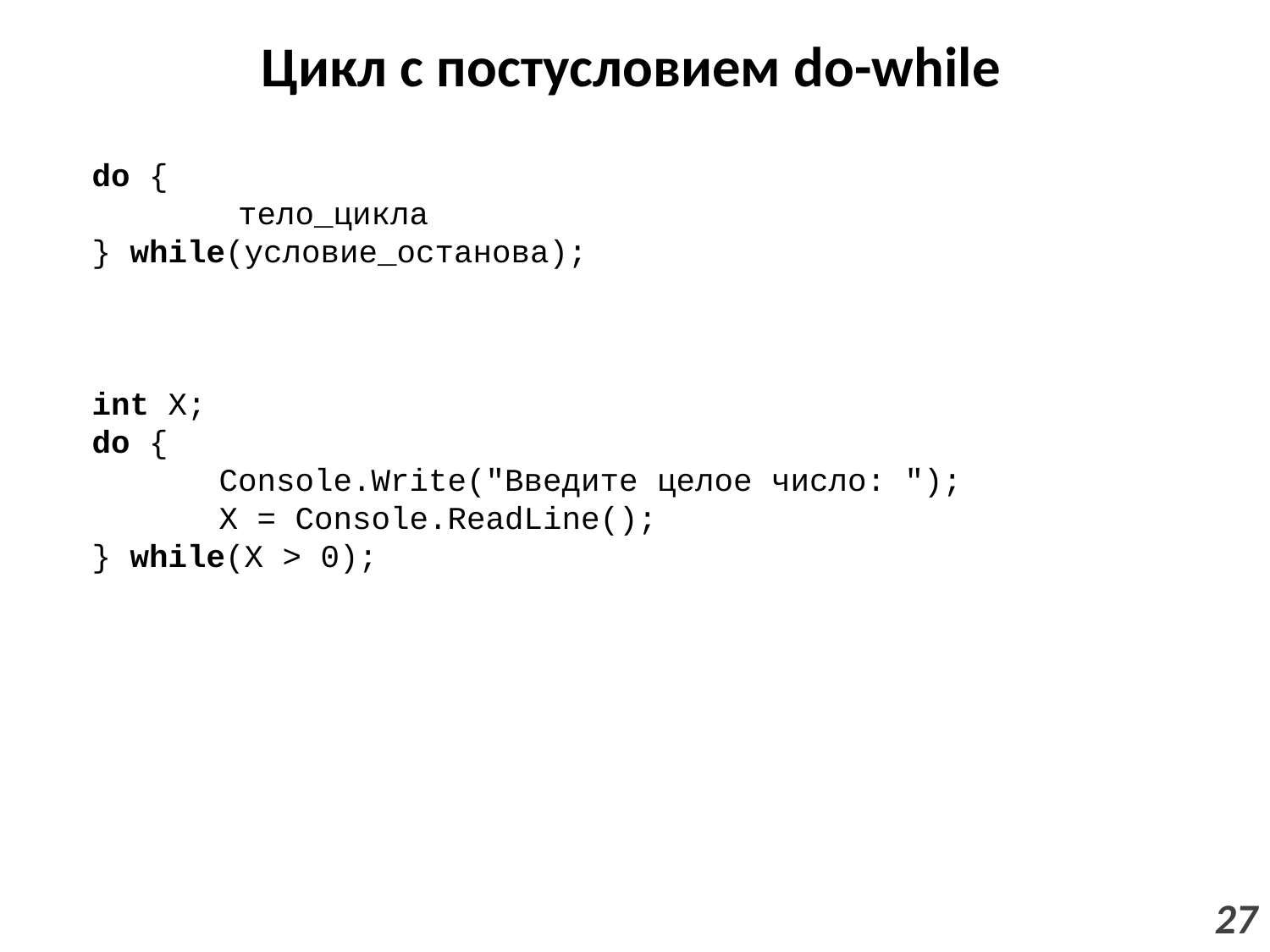

# Цикл с постусловием do-while
do {
	 тело_цикла
} while(условие_останова);
int X;
do {
	Console.Write("Введите целое число: ");
	X = Console.ReadLine();
} while(X > 0);
27